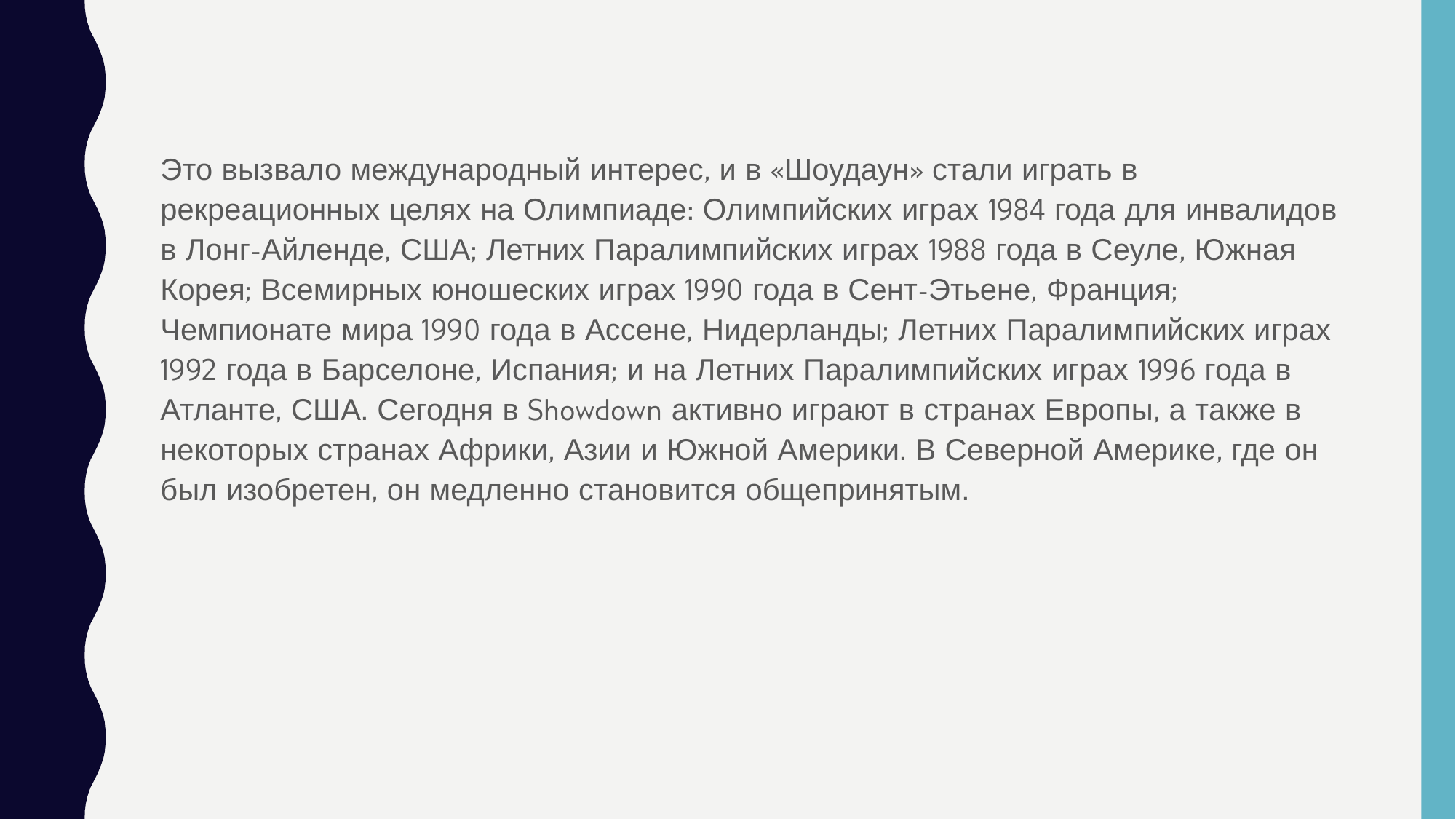

Это вызвало международный интерес, и в «Шоудаун» стали играть в рекреационных целях на Олимпиаде: Олимпийских играх 1984 года для инвалидов в Лонг-Айленде, США; Летних Паралимпийских играх 1988 года в Сеуле, Южная Корея; Всемирных юношеских играх 1990 года в Сент-Этьене, Франция; Чемпионате мира 1990 года в Ассене, Нидерланды; Летних Паралимпийских играх 1992 года в Барселоне, Испания; и на Летних Паралимпийских играх 1996 года в Атланте, США. Сегодня в Showdown активно играют в странах Европы, а также в некоторых странах Африки, Азии и Южной Америки. В Северной Америке, где он был изобретен, он медленно становится общепринятым.